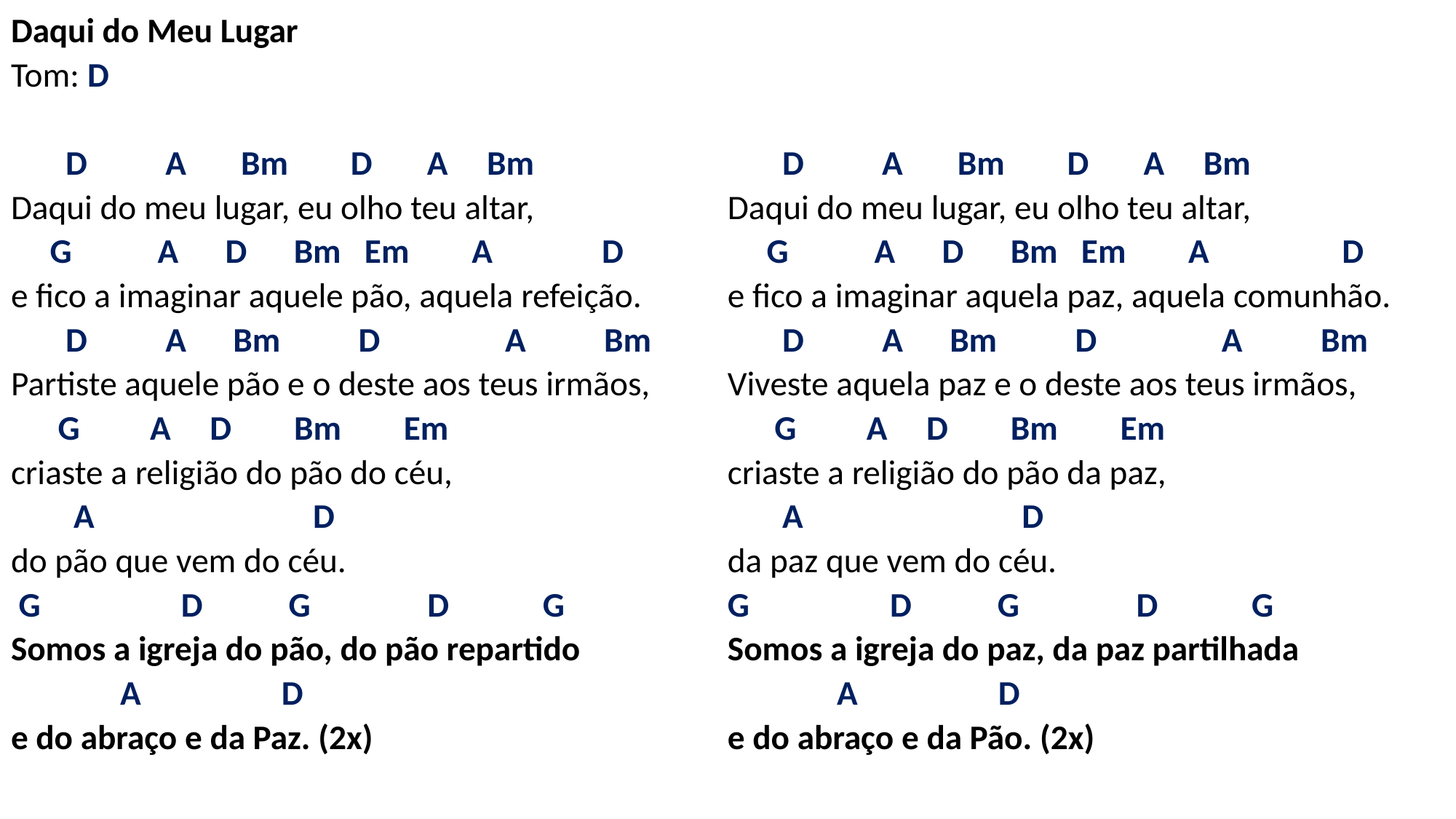

# Daqui do Meu Lugar Tom: D   D          A       Bm        D       A     Bm Daqui do meu lugar, eu olho teu altar, G           A      D      Bm   Em        A              D e fico a imaginar aquele pão, aquela refeição. D          A      Bm          D                A          Bm Partiste aquele pão e o deste aos teus irmãos, G         A     D        Bm        Em criaste a religião do pão do céu, A                            D do pão que vem do céu. G                  D           G               D            G Somos a igreja do pão, do pão repartido A                  D e do abraço e da Paz. (2x)   D          A       Bm        D       A     Bm Daqui do meu lugar, eu olho teu altar, G           A      D      Bm   Em        A                 D e fico a imaginar aquela paz, aquela comunhão. D          A      Bm          D                A          Bm Viveste aquela paz e o deste aos teus irmãos, G         A     D        Bm        Em criaste a religião do pão da paz, A                            D da paz que vem do céu. G                  D           G               D            G Somos a igreja do paz, da paz partilhada A                  D e do abraço e da Pão. (2x)